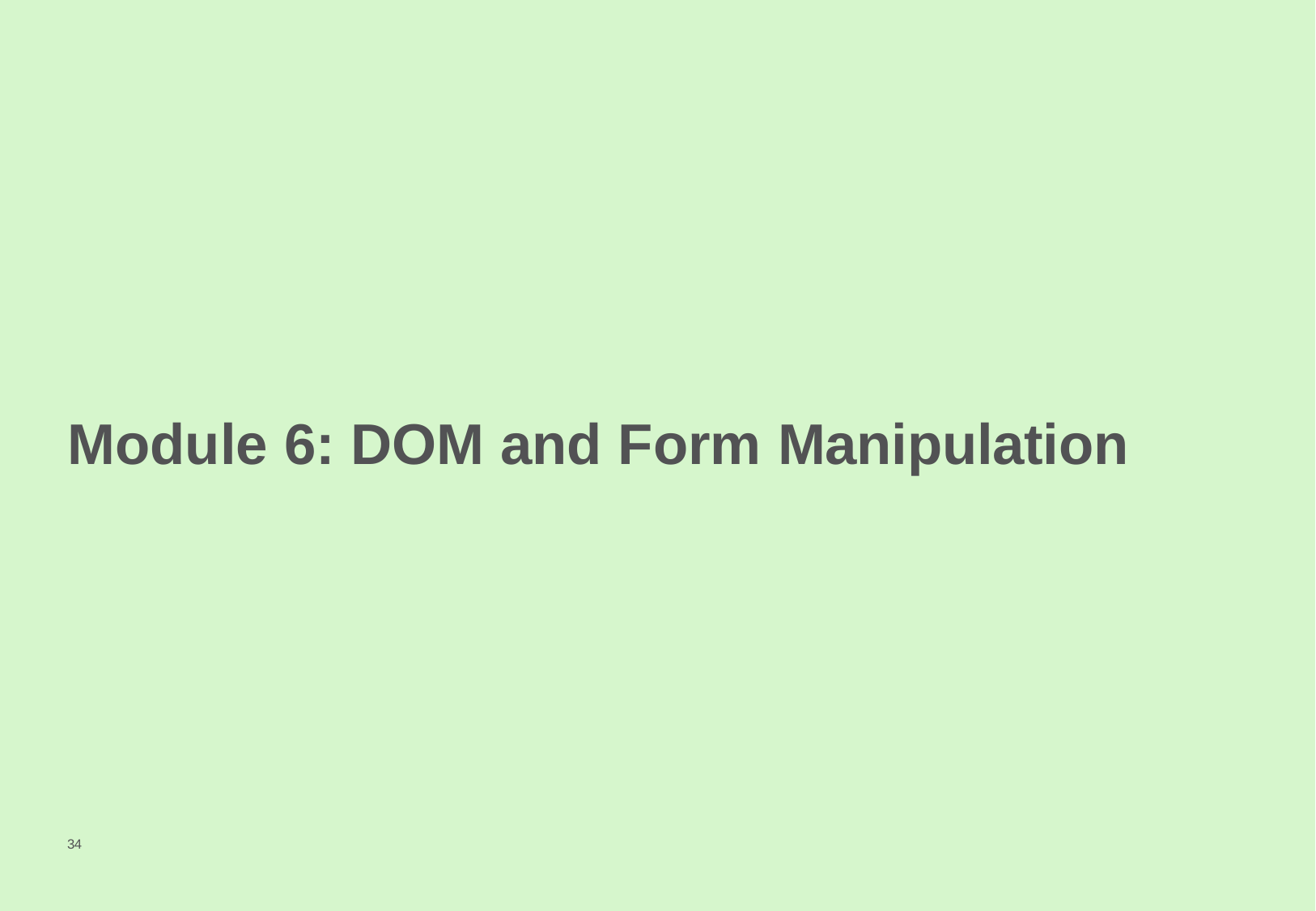

# Module 6: DOM and Form Manipulation
34